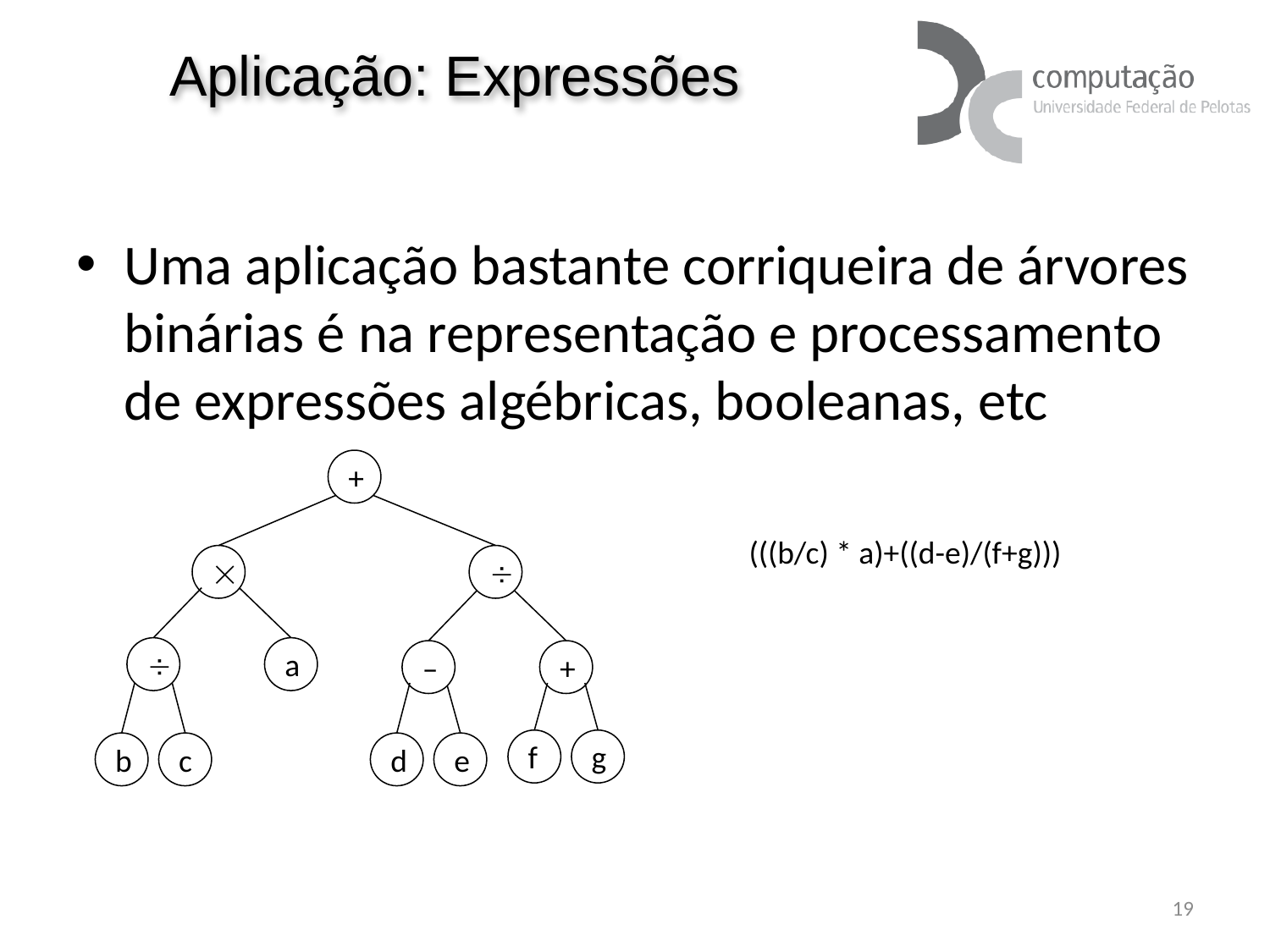

# Aplicação: Expressões
Uma aplicação bastante corriqueira de árvores binárias é na representação e processamento de expressões algébricas, booleanas, etc

+
(((b/c) * a)+((d-e)/(f+g)))
×
÷
÷
a
–
+
f
g
b
c
d
e
19